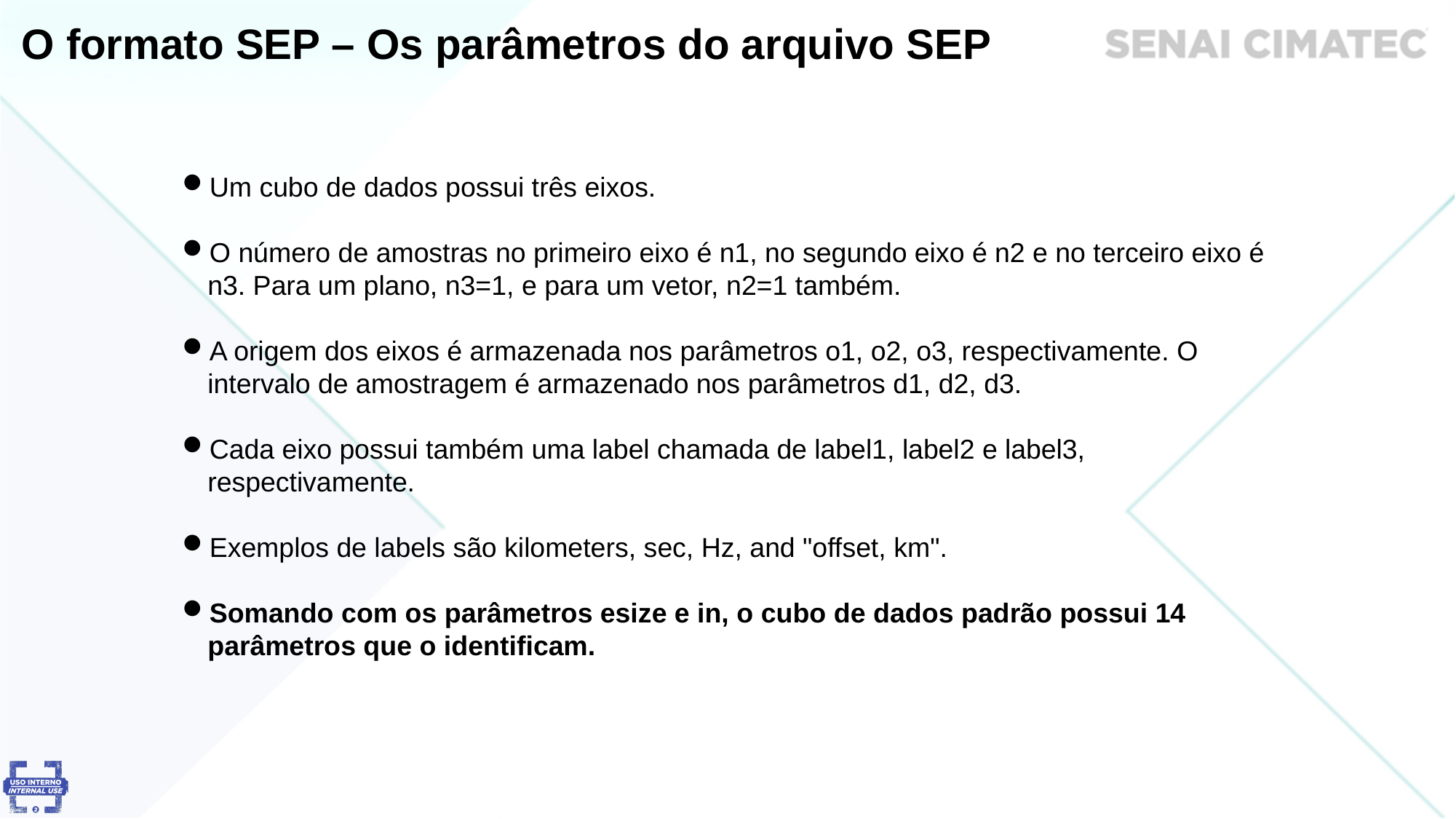

O formato SEP – Os parâmetros do arquivo SEP
Um cubo de dados possui três eixos.

O número de amostras no primeiro eixo é n1, no segundo eixo é n2 e no terceiro eixo é n3. Para um plano, n3=1, e para um vetor, n2=1 também.

A origem dos eixos é armazenada nos parâmetros o1, o2, o3, respectivamente. O intervalo de amostragem é armazenado nos parâmetros d1, d2, d3.

Cada eixo possui também uma label chamada de label1, label2 e label3, respectivamente.

Exemplos de labels são kilometers, sec, Hz, and "offset, km".

Somando com os parâmetros esize e in, o cubo de dados padrão possui 14 parâmetros que o identificam.